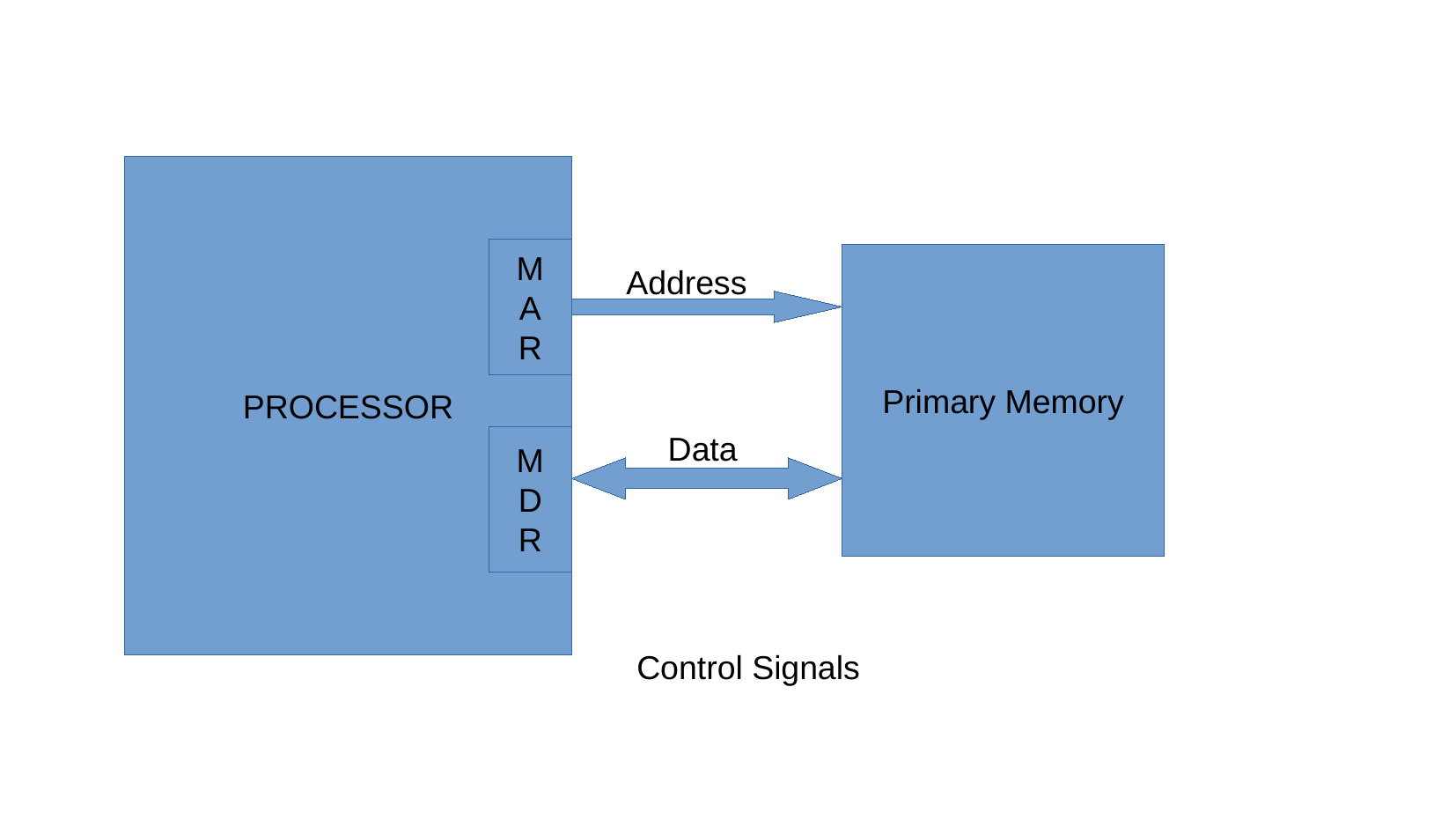

PROCESSOR
M
A
R
Primary Memory
Address

Data
M
D
R

Control Signals